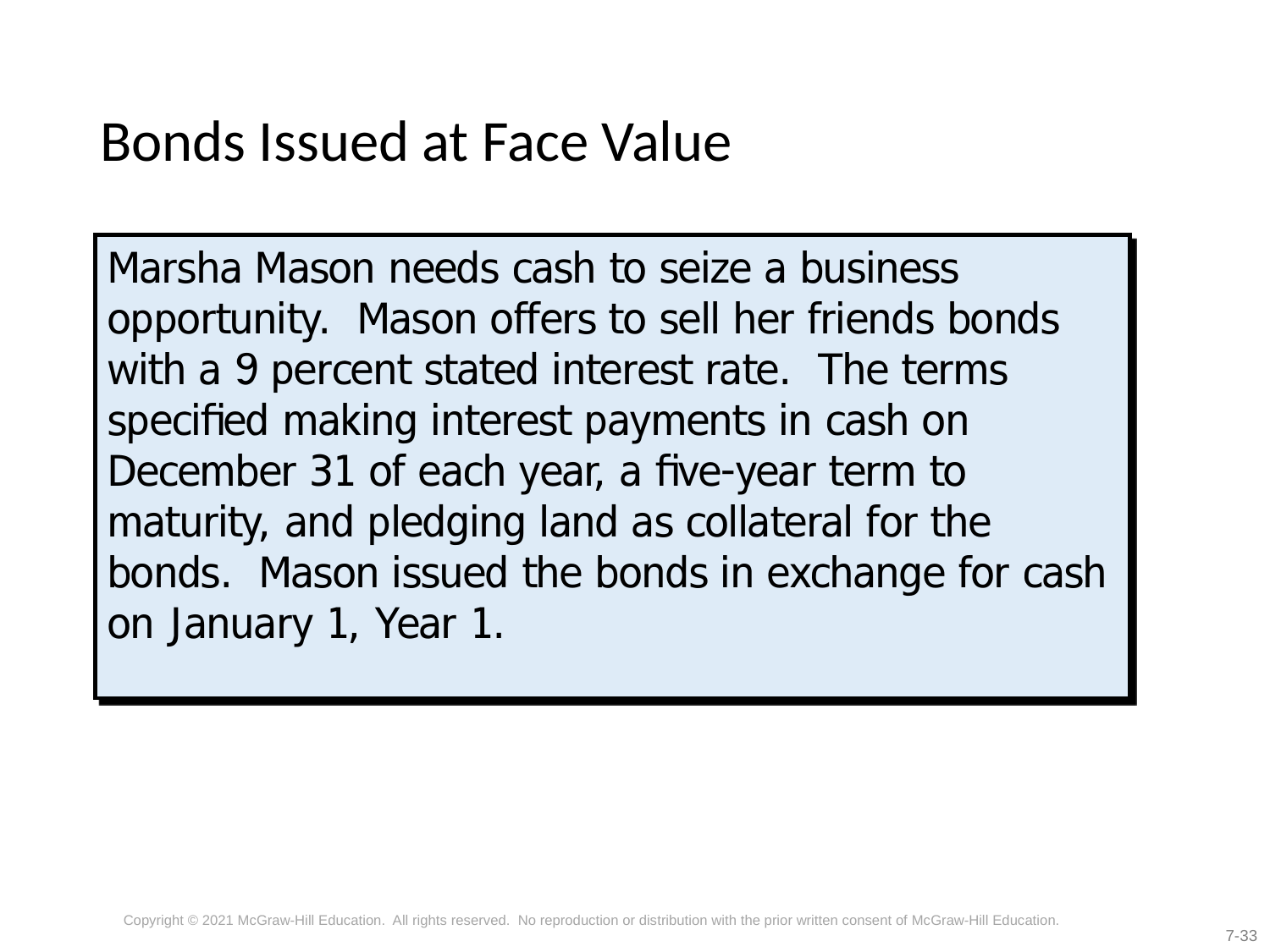

# Bonds Issued at Face Value
Marsha Mason needs cash to seize a business opportunity.  Mason offers to sell her friends bonds with a 9 percent stated interest rate.  The terms specified making interest payments in cash on December 31 of each year, a five-year term to maturity, and pledging land as collateral for the bonds.  Mason issued the bonds in exchange for cash on January 1, Year 1.